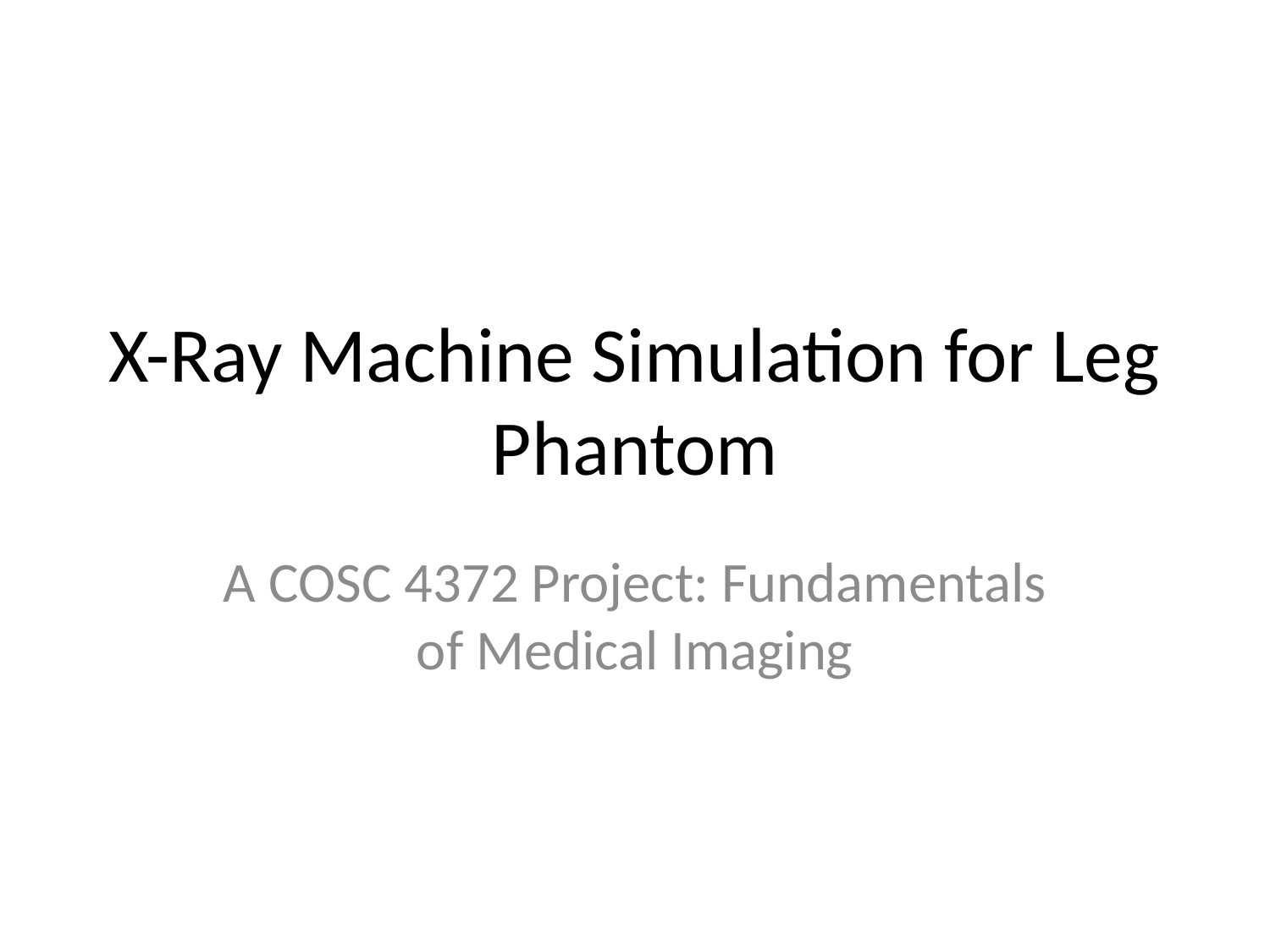

# X-Ray Machine Simulation for Leg Phantom
A COSC 4372 Project: Fundamentals of Medical Imaging